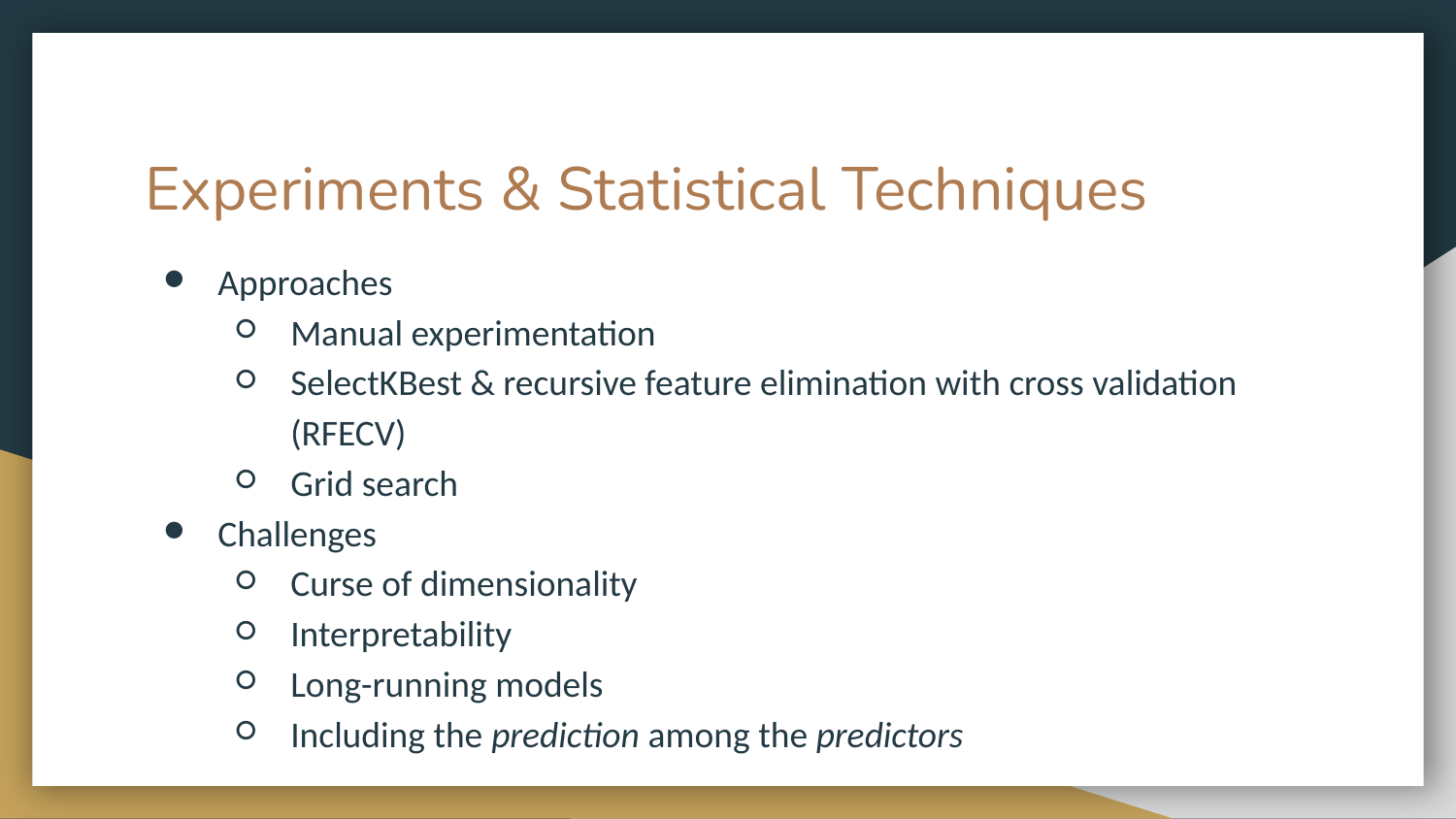

# Experiments & Statistical Techniques
Approaches
Manual experimentation
SelectKBest & recursive feature elimination with cross validation (RFECV)
Grid search
Challenges
Curse of dimensionality
Interpretability
Long-running models
Including the prediction among the predictors